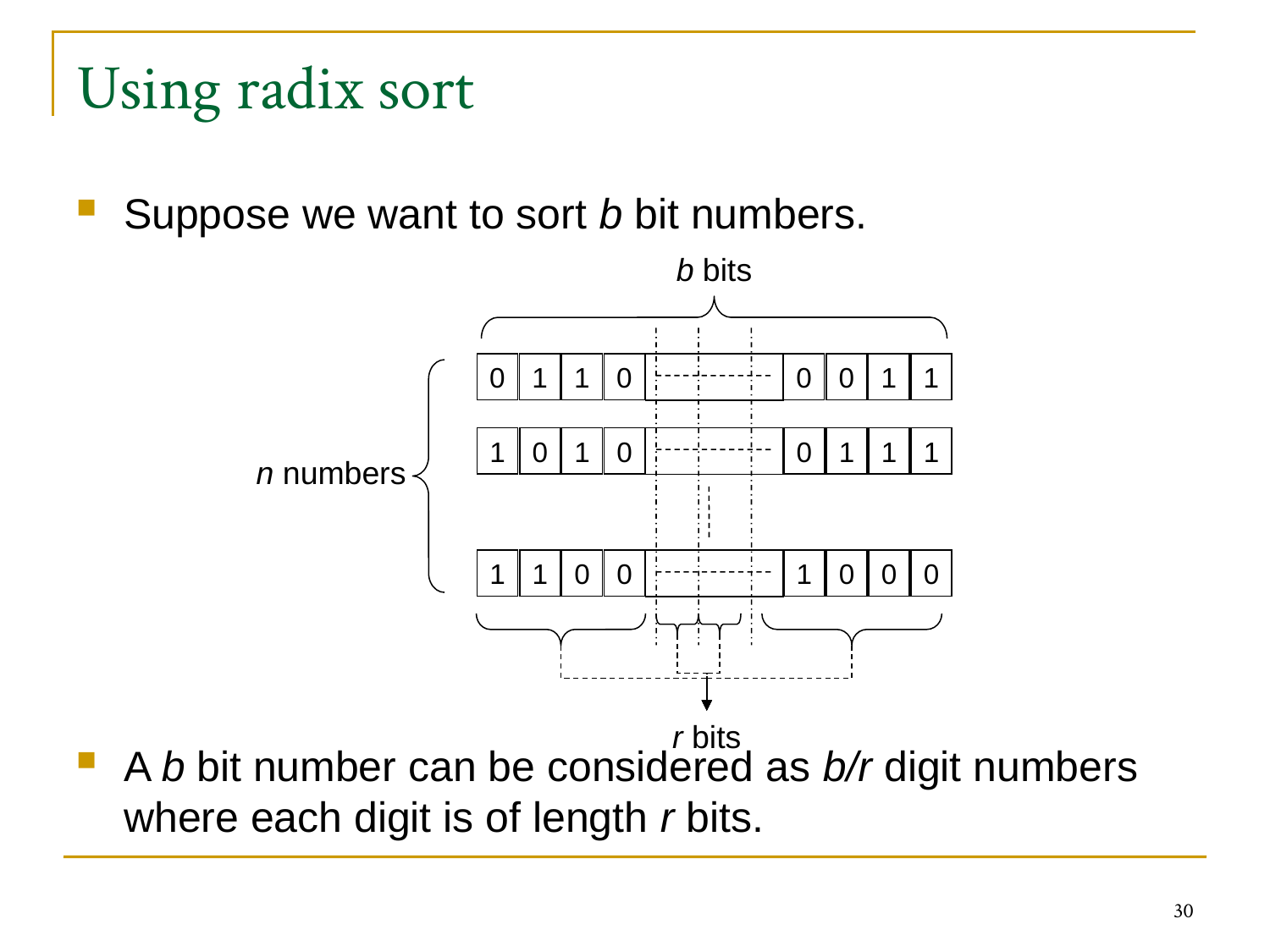

# Using radix sort

Suppose we want to sort b bit numbers.

A b bit number can be considered as b/r digit numbers where each digit is of length r bits.
b bits

0
1
1
0
0
0
1
1

1
0
1
0
0
1
1
1

n numbers

1
1
0
0
1
0
0
0

r bits
30